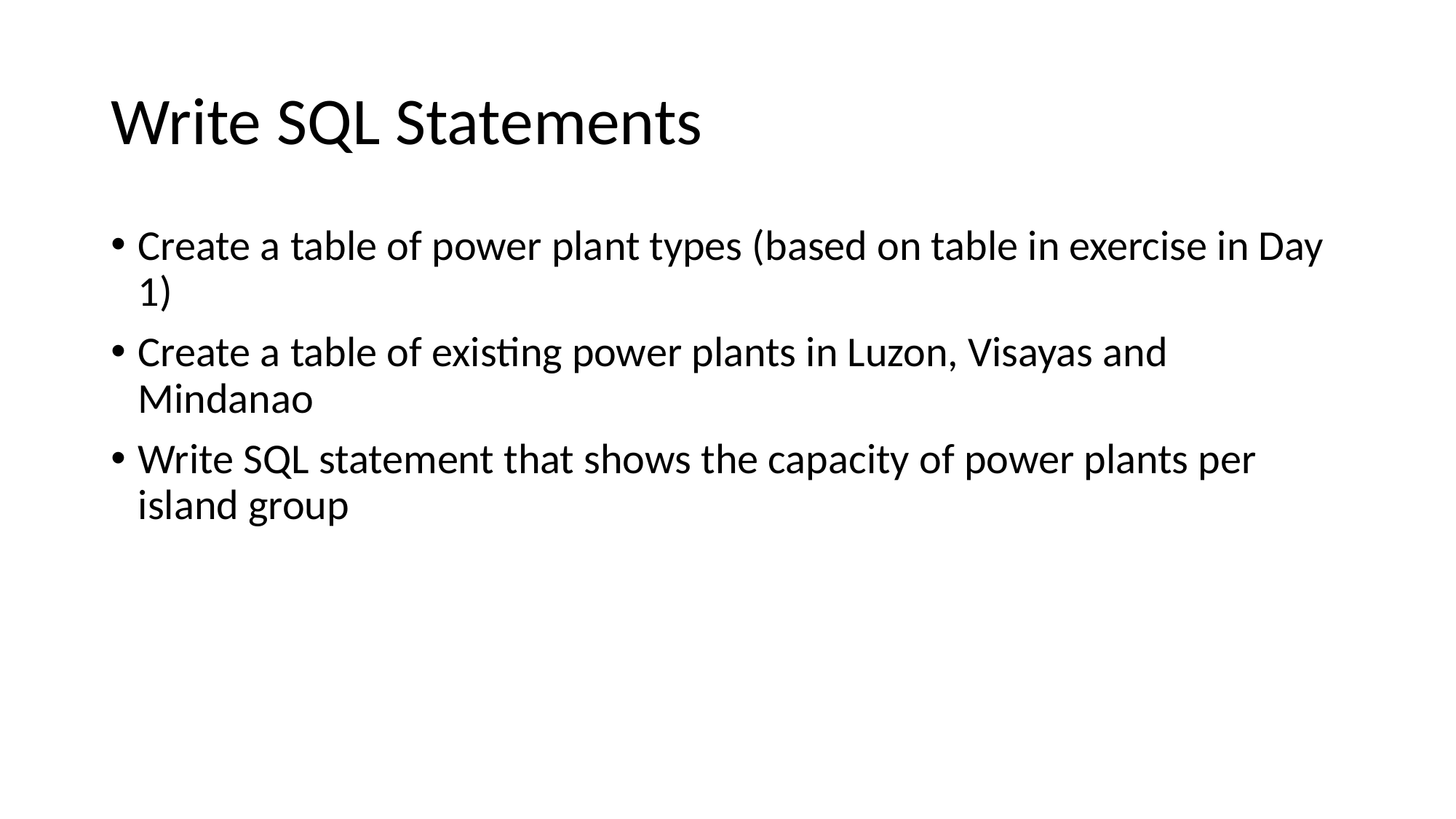

# Write SQL Statements
Create a table of power plant types (based on table in exercise in Day 1)
Create a table of existing power plants in Luzon, Visayas and Mindanao
Write SQL statement that shows the capacity of power plants per island group